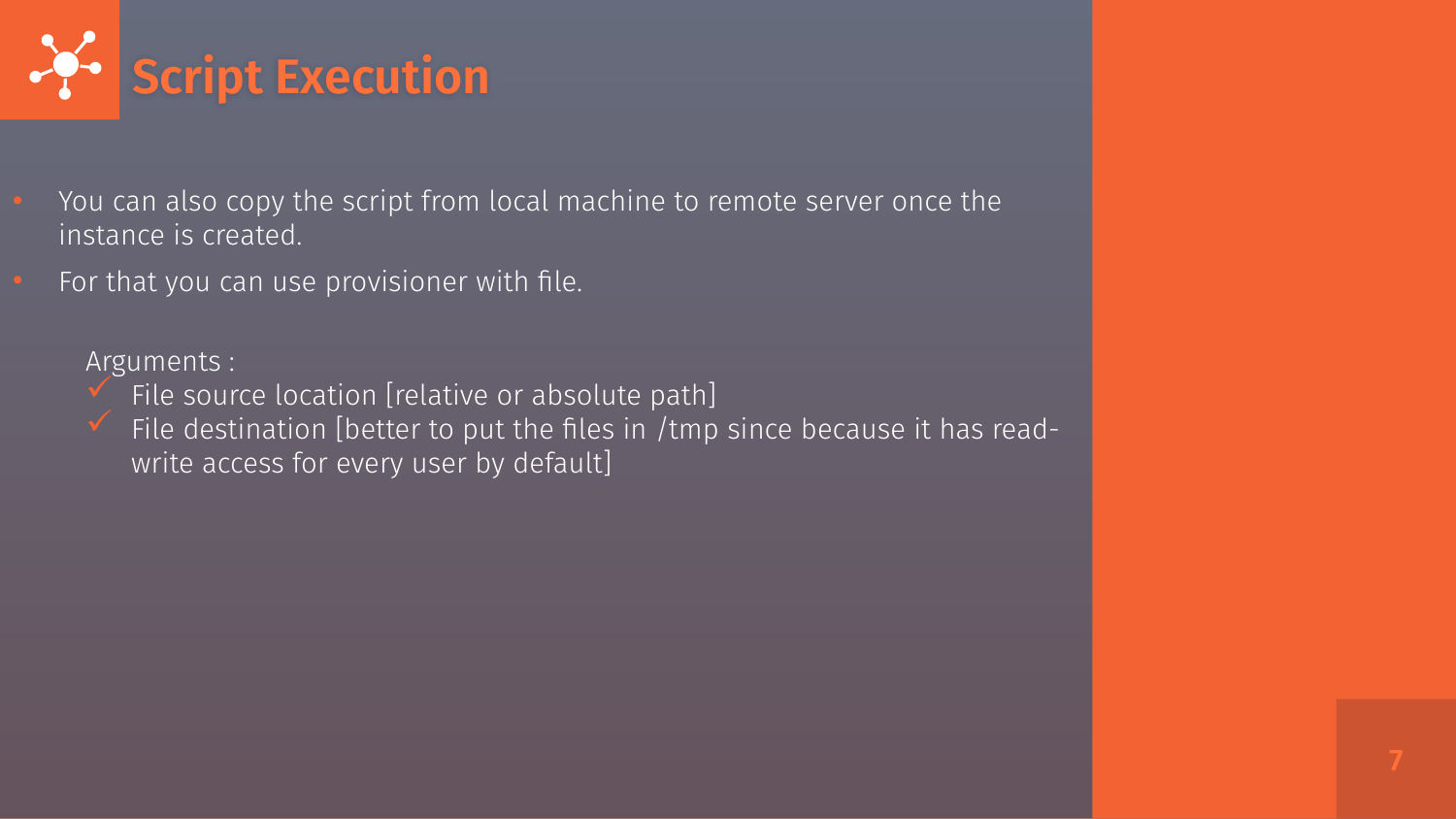

# Script Execution

You can also copy the script from local machine to remote server once the instance is created.
For that you can use provisioner with file.

Arguments :
File source location [relative or absolute path]
File destination [better to put the files in /tmp since because it has read-write access for every user by default]

7